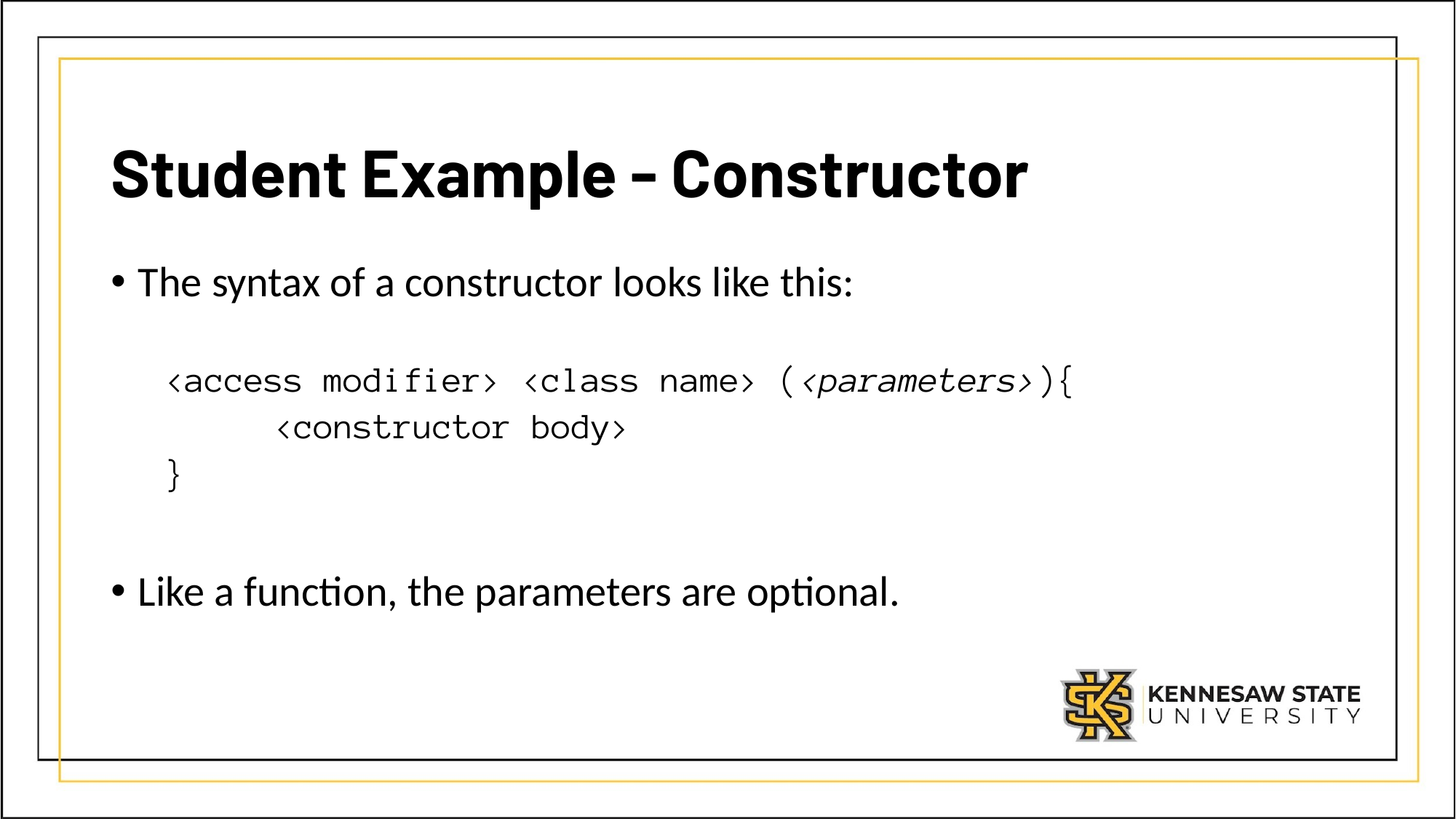

# Student Example - Constructor
The syntax of a constructor looks like this:

<access modifier> <class name> (<parameters>){
	<constructor body>
}

Like a function, the parameters are optional.